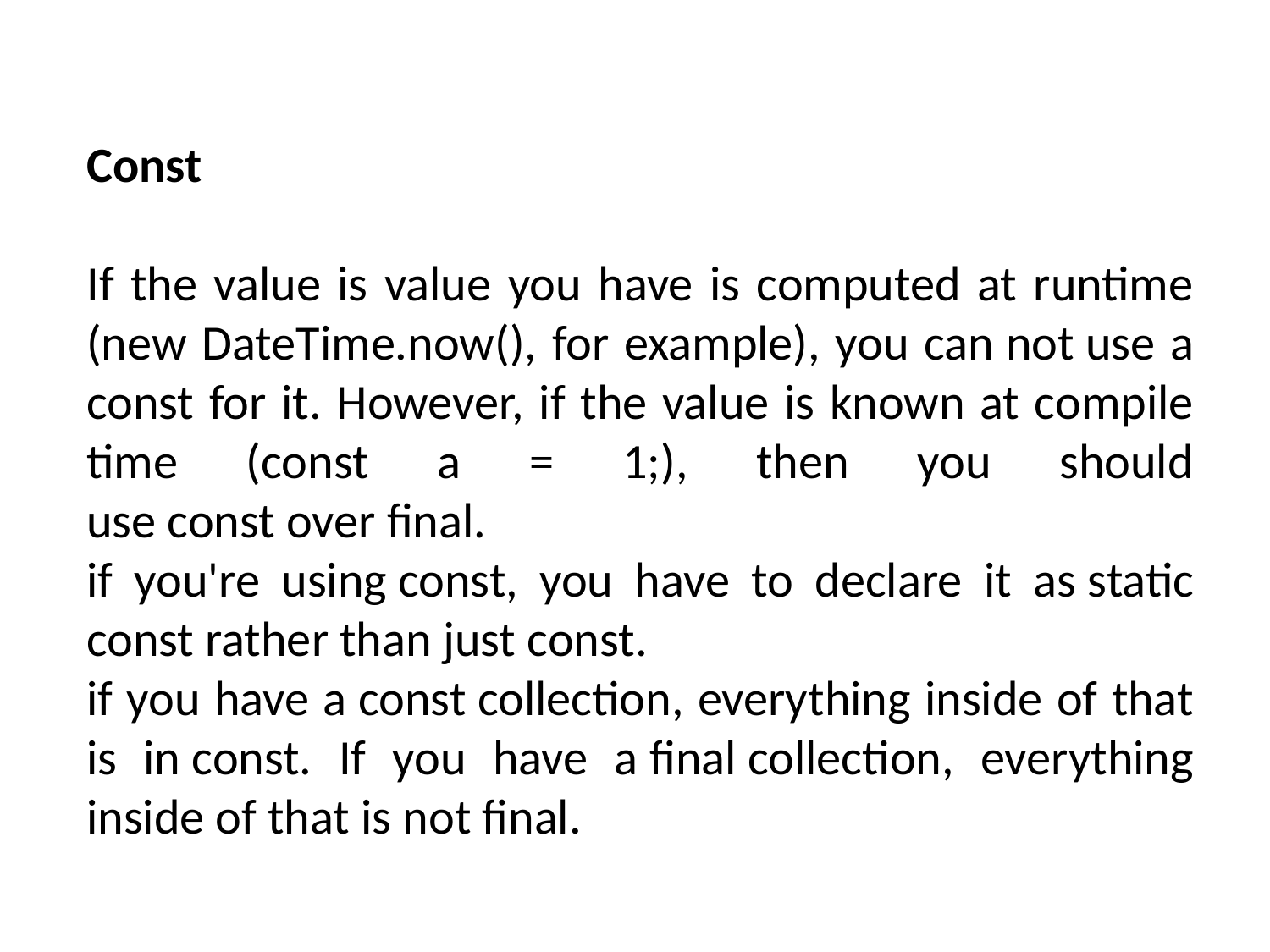

Const
If the value is value you have is computed at runtime (new DateTime.now(), for example), you can not use a const for it. However, if the value is known at compile time (const a = 1;), then you should use const over final.
if you're using const, you have to declare it as static const rather than just const.
if you have a const collection, everything inside of that is in const. If you have a final collection, everything inside of that is not final.